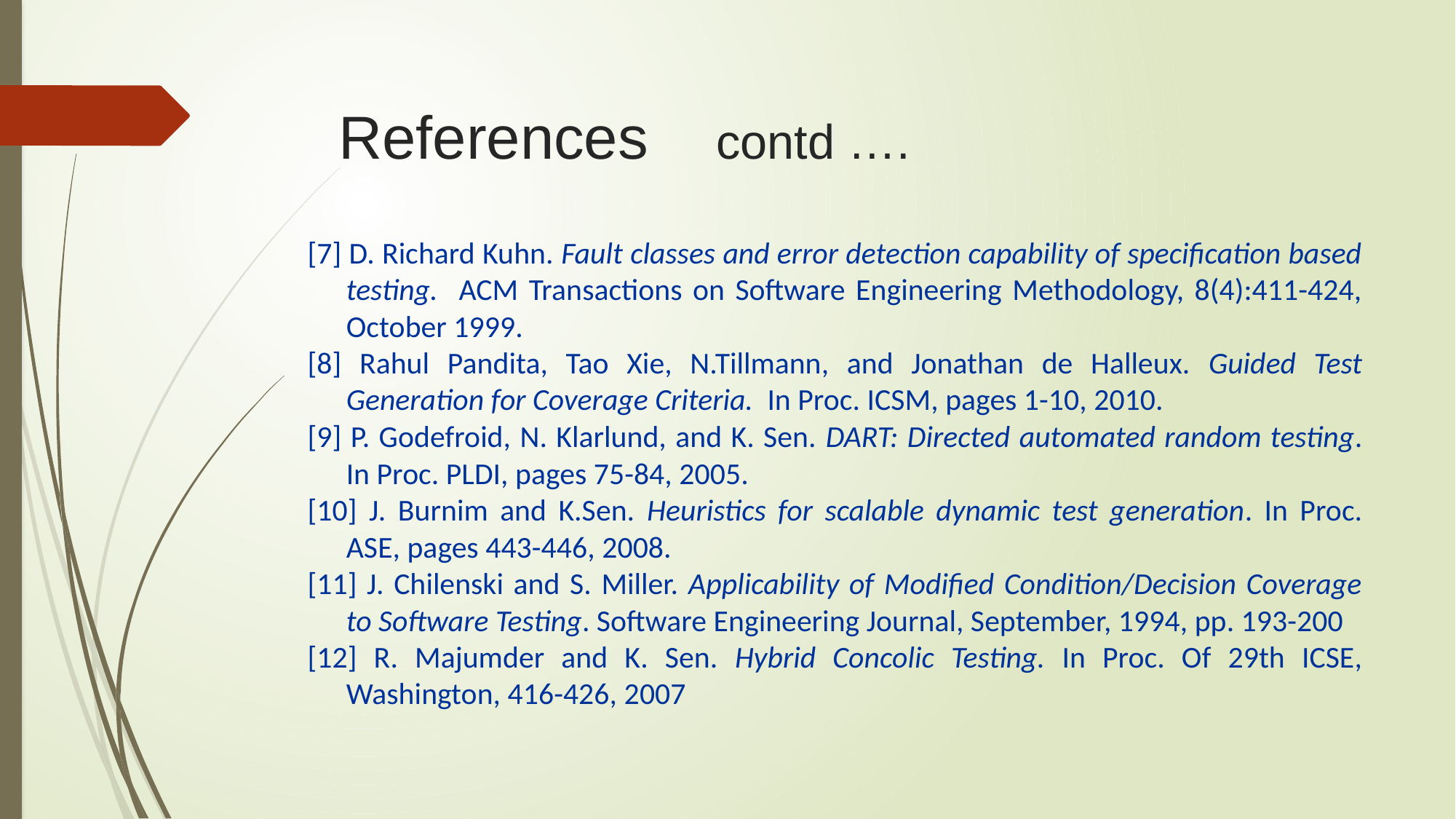

#
References    contd ….
[7] D. Richard Kuhn. Fault classes and error detection capability of specification based testing.  ACM Transactions on Software Engineering Methodology, 8(4):411-424, October 1999.
[8] Rahul Pandita, Tao Xie, N.Tillmann, and Jonathan de Halleux. Guided Test Generation for Coverage Criteria.  In Proc. ICSM, pages 1-10, 2010.
[9] P. Godefroid, N. Klarlund, and K. Sen. DART: Directed automated random testing. In Proc. PLDI, pages 75-84, 2005.
[10] J. Burnim and K.Sen. Heuristics for scalable dynamic test generation. In Proc. ASE, pages 443-446, 2008.
[11] J. Chilenski and S. Miller. Applicability of Modified Condition/Decision Coverage to Software Testing. Software Engineering Journal, September, 1994, pp. 193-200
[12] R. Majumder and K. Sen. Hybrid Concolic Testing. In Proc. Of 29th ICSE, Washington, 416-426, 2007